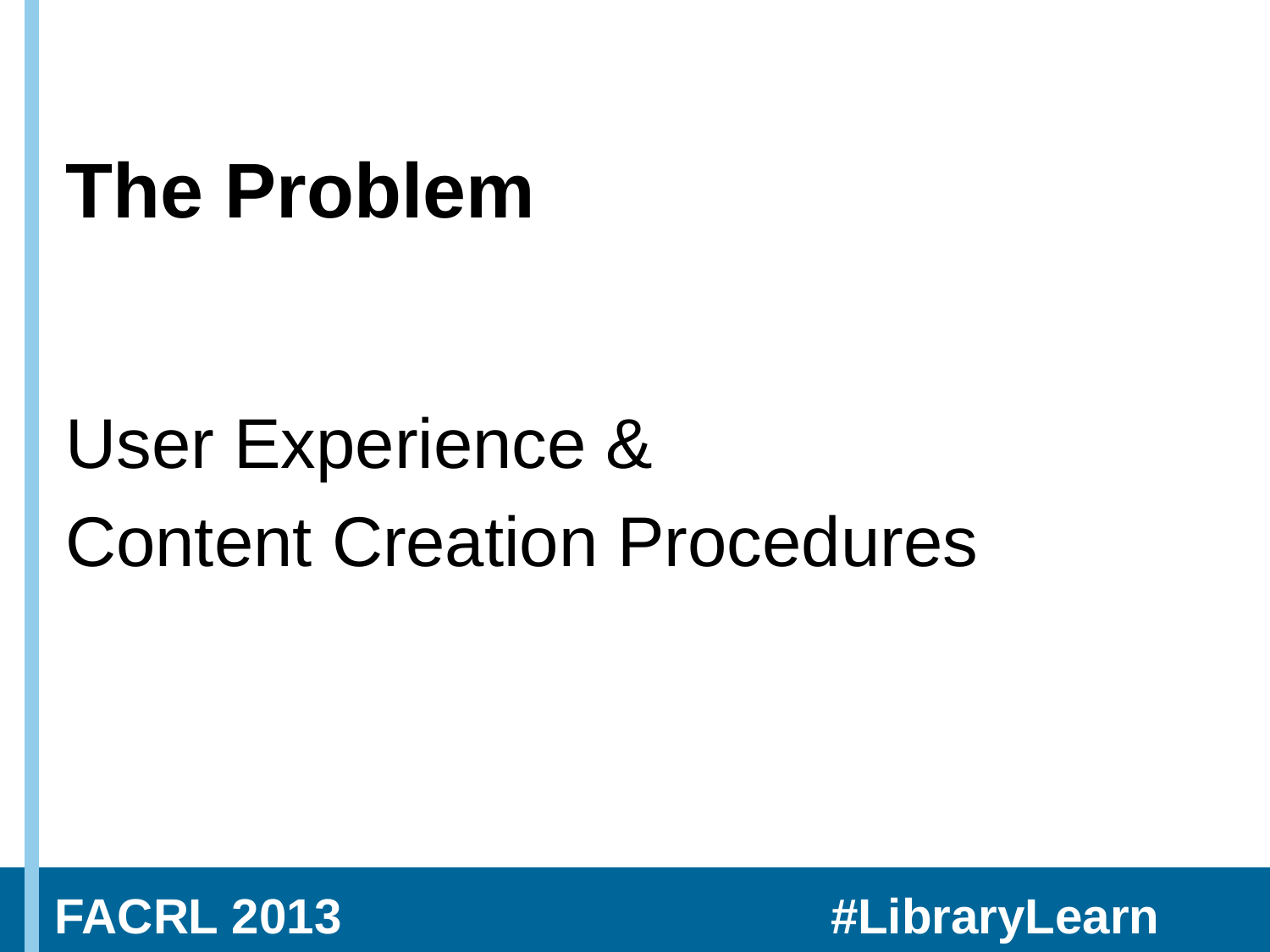

# The Problem
User Experience &
Content Creation Procedures